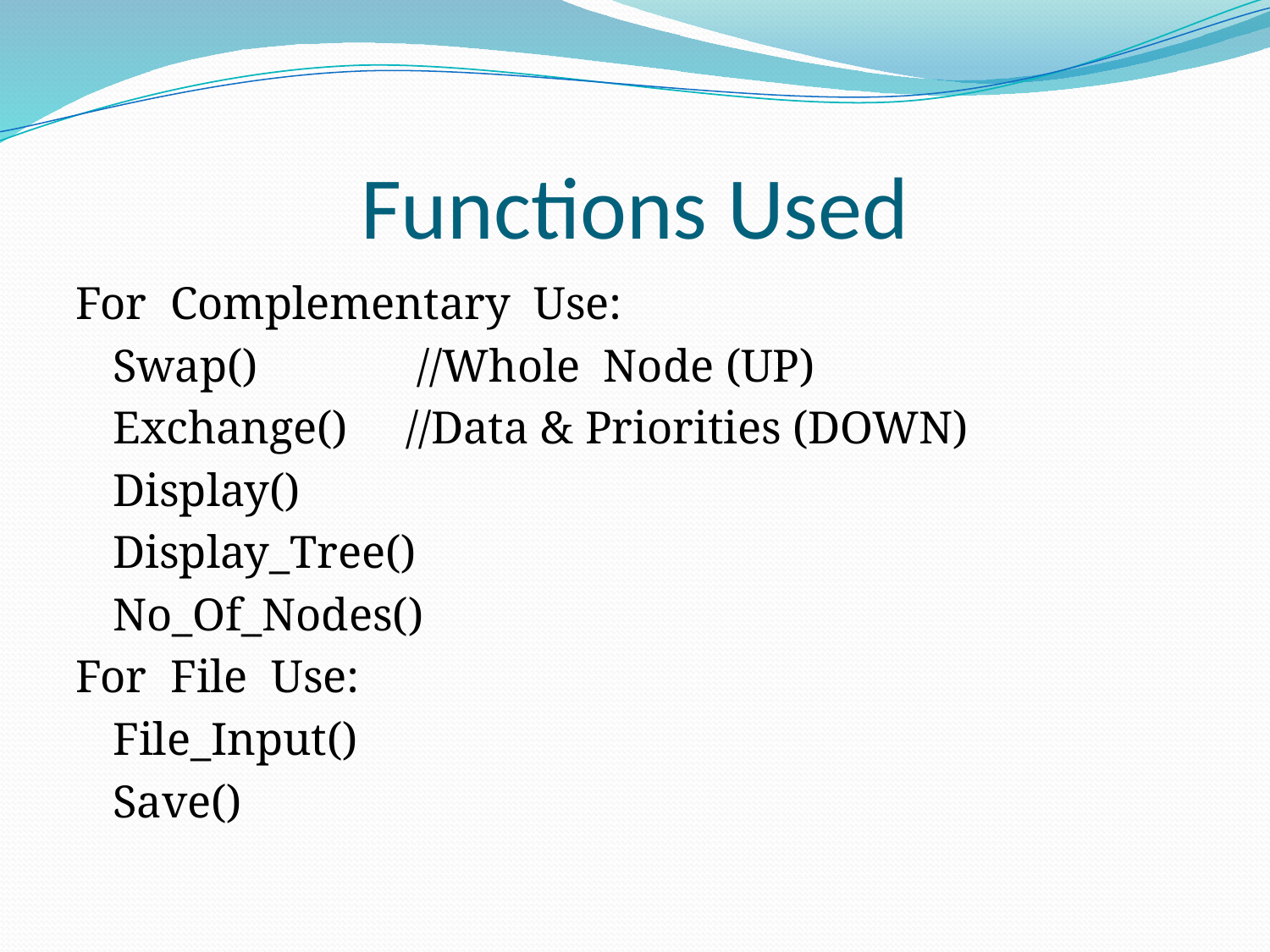

# Functions Used
For  Complementary  Use:
			Swap()	     //Whole  Node (UP)
			Exchange()	    //Data & Priorities (DOWN)
			Display()
			Display_Tree()
			No_Of_Nodes()
For  File  Use:
			File_Input()
			Save()